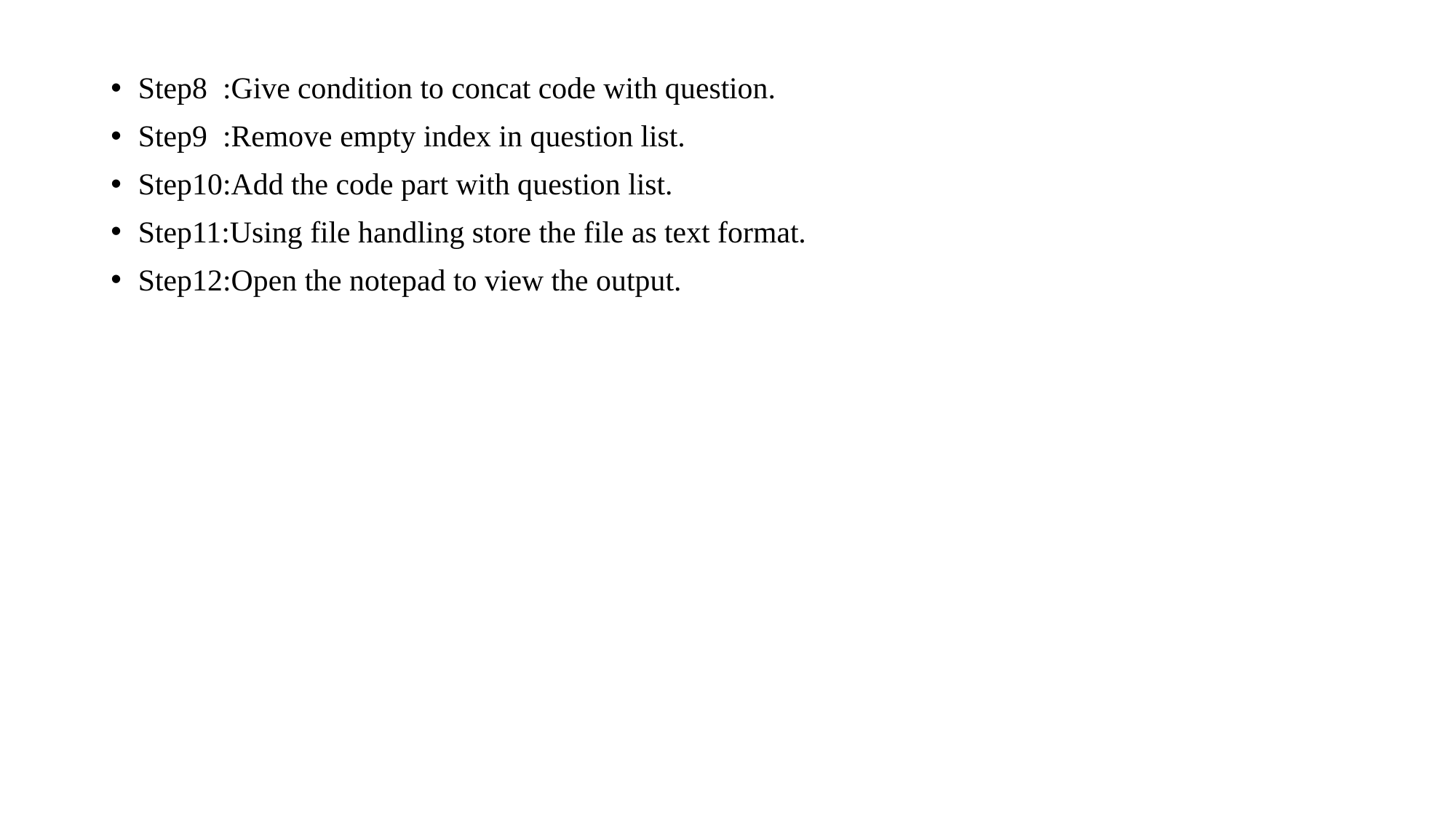

Step8  :Give condition to concat code with question.
Step9  :Remove empty index in question list.
Step10:Add the code part with question list.
Step11:Using file handling store the file as text format.
Step12:Open the notepad to view the output.